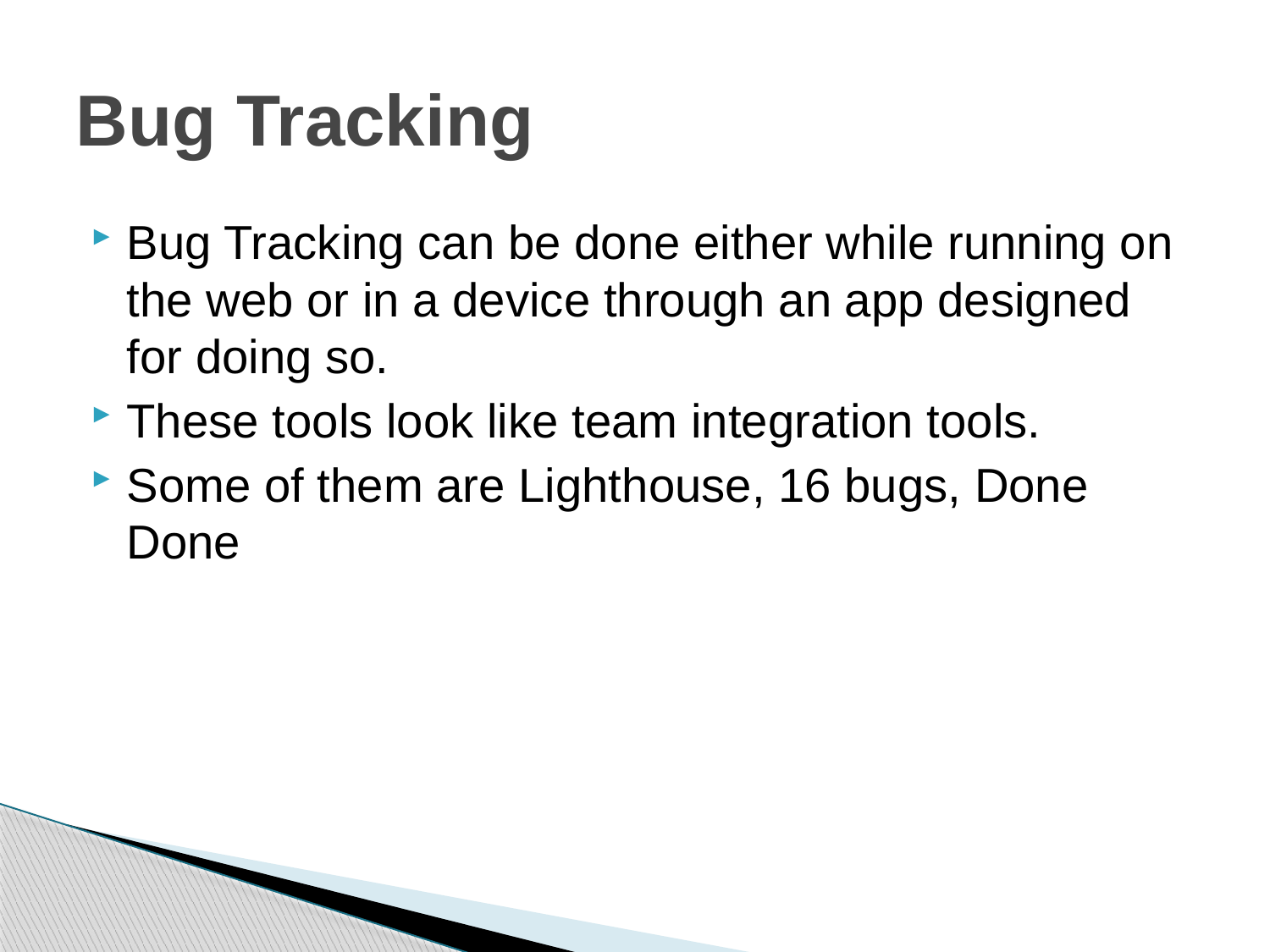

# Bug Tracking
Bug Tracking can be done either while running on the web or in a device through an app designed for doing so.
These tools look like team integration tools.
Some of them are Lighthouse, 16 bugs, Done Done